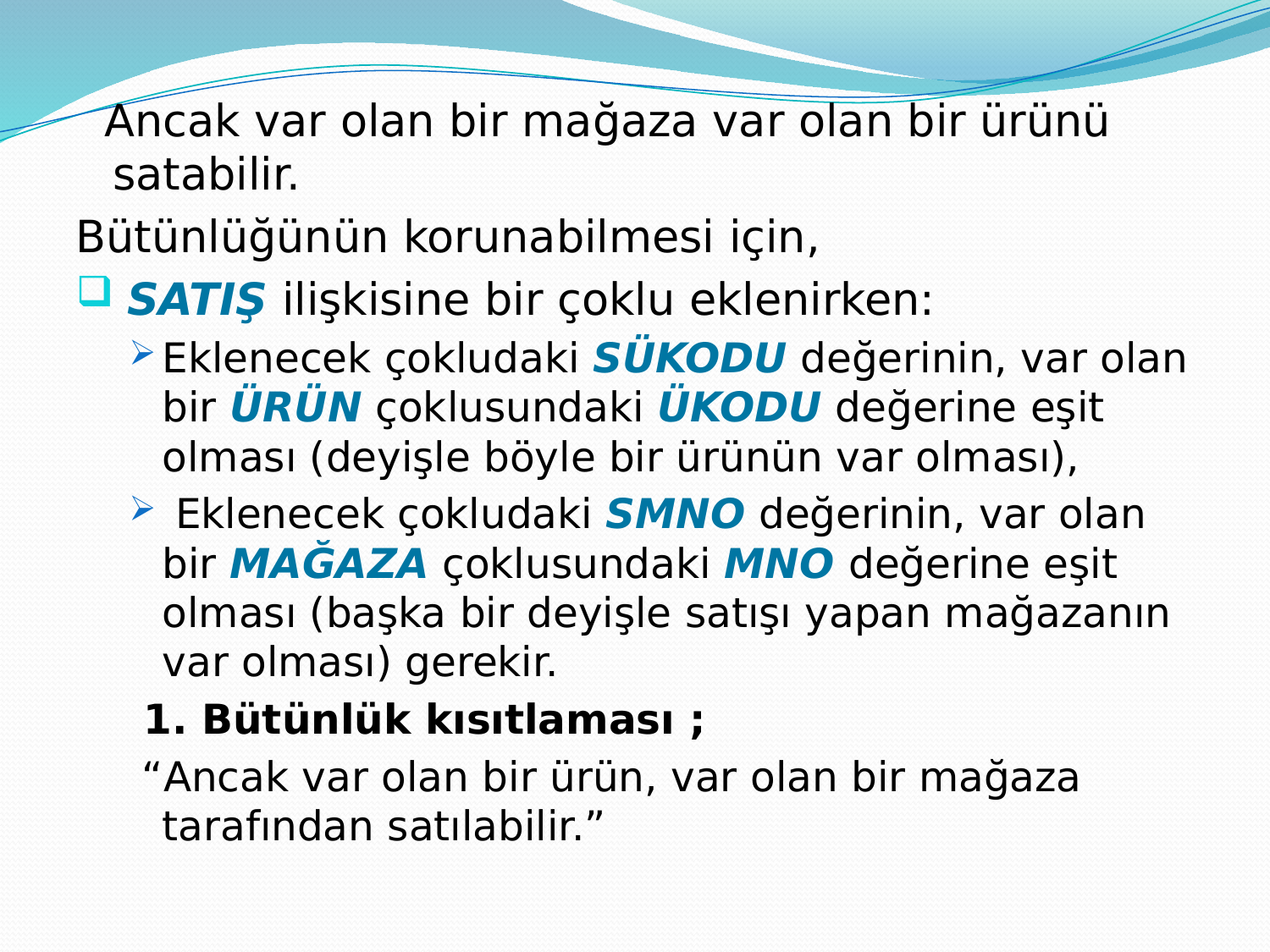

Ancak var olan bir mağaza var olan bir ürünü satabilir.
Bütünlüğünün korunabilmesi için,
 SATIŞ ilişkisine bir çoklu eklenirken:
Eklenecek çokludaki SÜKODU değerinin, var olan bir ÜRÜN çoklusundaki ÜKODU değerine eşit olması (deyişle böyle bir ürünün var olması),
 Eklenecek çokludaki SMNO değerinin, var olan bir MAĞAZA çoklusundaki MNO değerine eşit olması (başka bir deyişle satışı yapan mağazanın var olması) gerekir.
 1. Bütünlük kısıtlaması ;
 “Ancak var olan bir ürün, var olan bir mağaza tarafından satılabilir.”